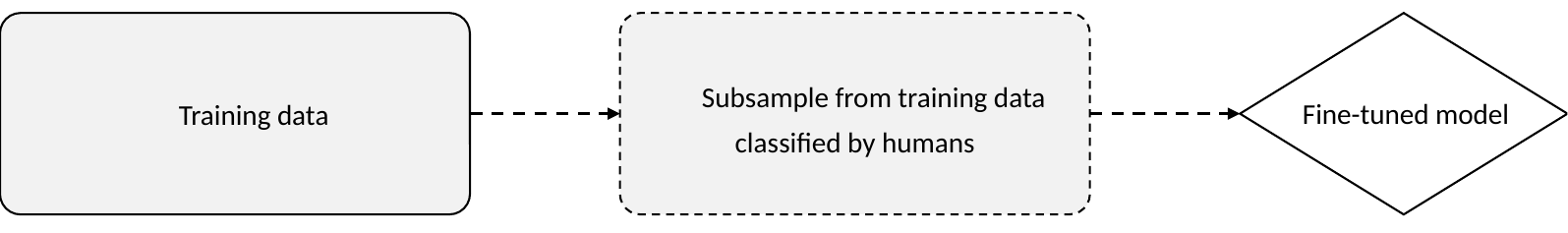

Training data
Subsample from training data classified by humans
,
Fine-tuned model